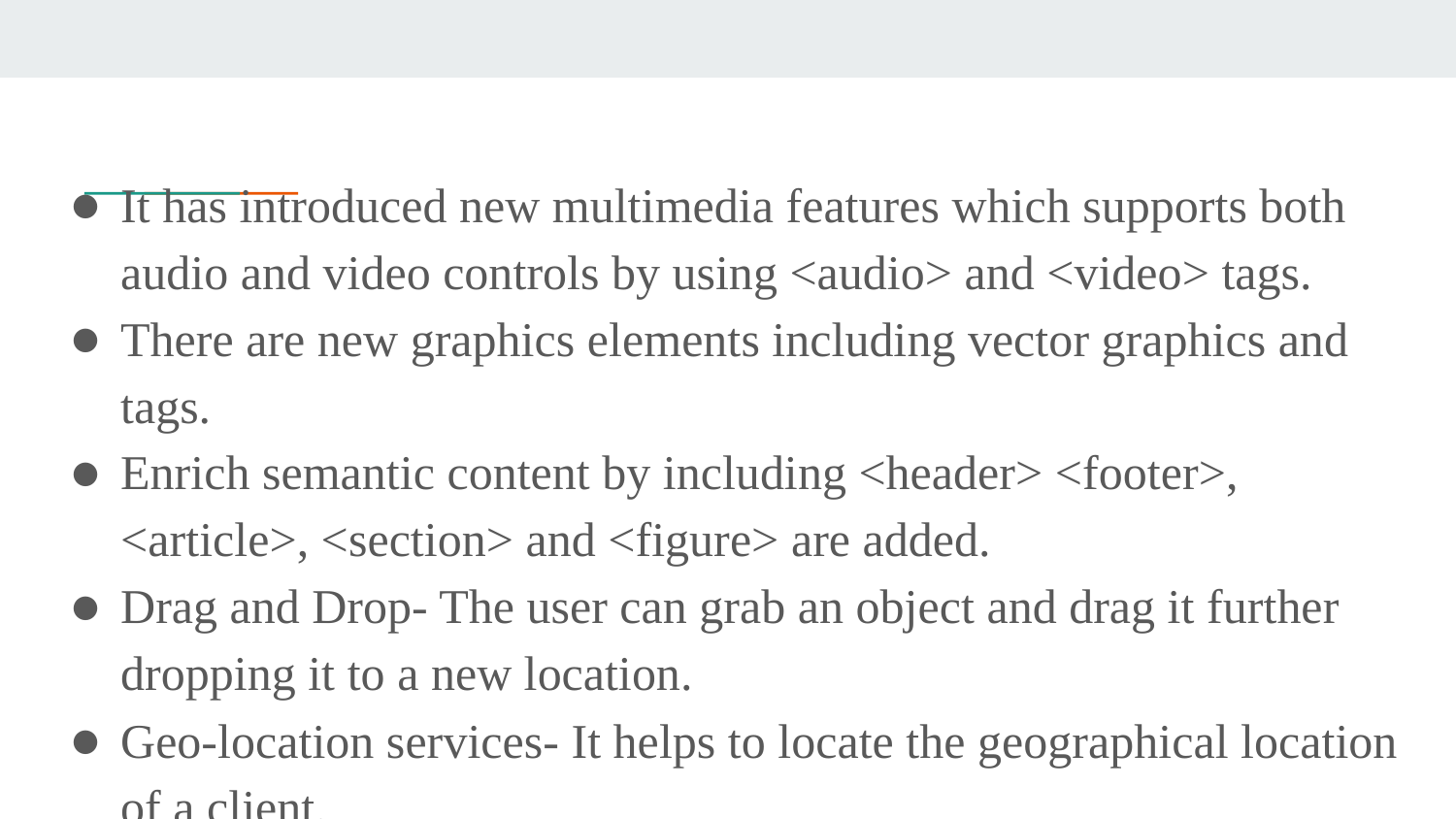

# Features:
It has introduced new multimedia features which supports both audio and video controls by using <audio> and <video> tags.
There are new graphics elements including vector graphics and tags.
Enrich semantic content by including <header> <footer>, <article>, <section> and <figure> are added.
Drag and Drop- The user can grab an object and drag it further dropping it to a new location.
Geo-location services- It helps to locate the geographical location of a client.
Web storage facility which provides web application methods to store data on the web browser.